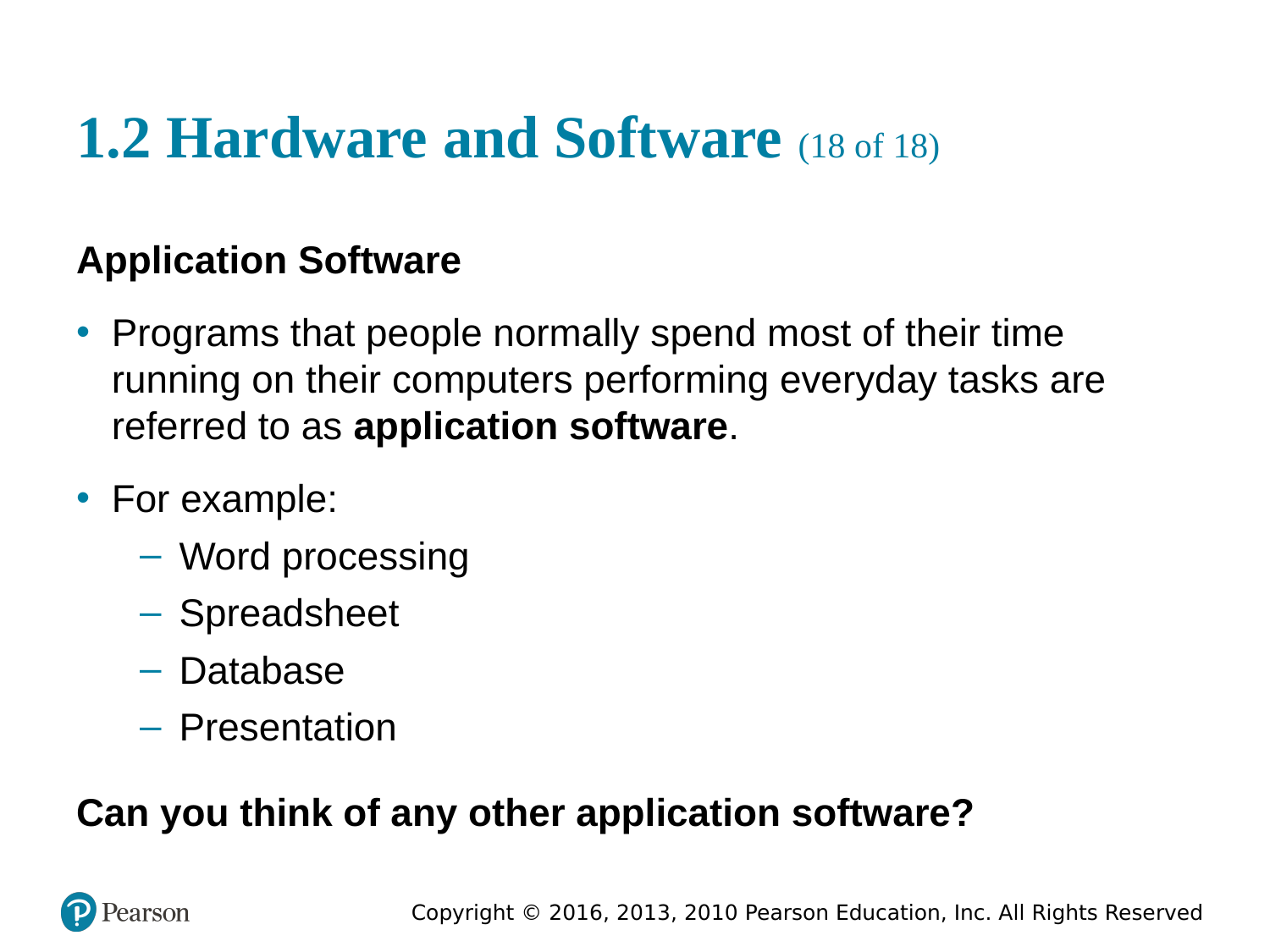

# 1.2 Hardware and Software (18 of 18)
Application Software
Programs that people normally spend most of their time running on their computers performing everyday tasks are referred to as application software.
For example:
Word processing
Spreadsheet
Database
Presentation
Can you think of any other application software?